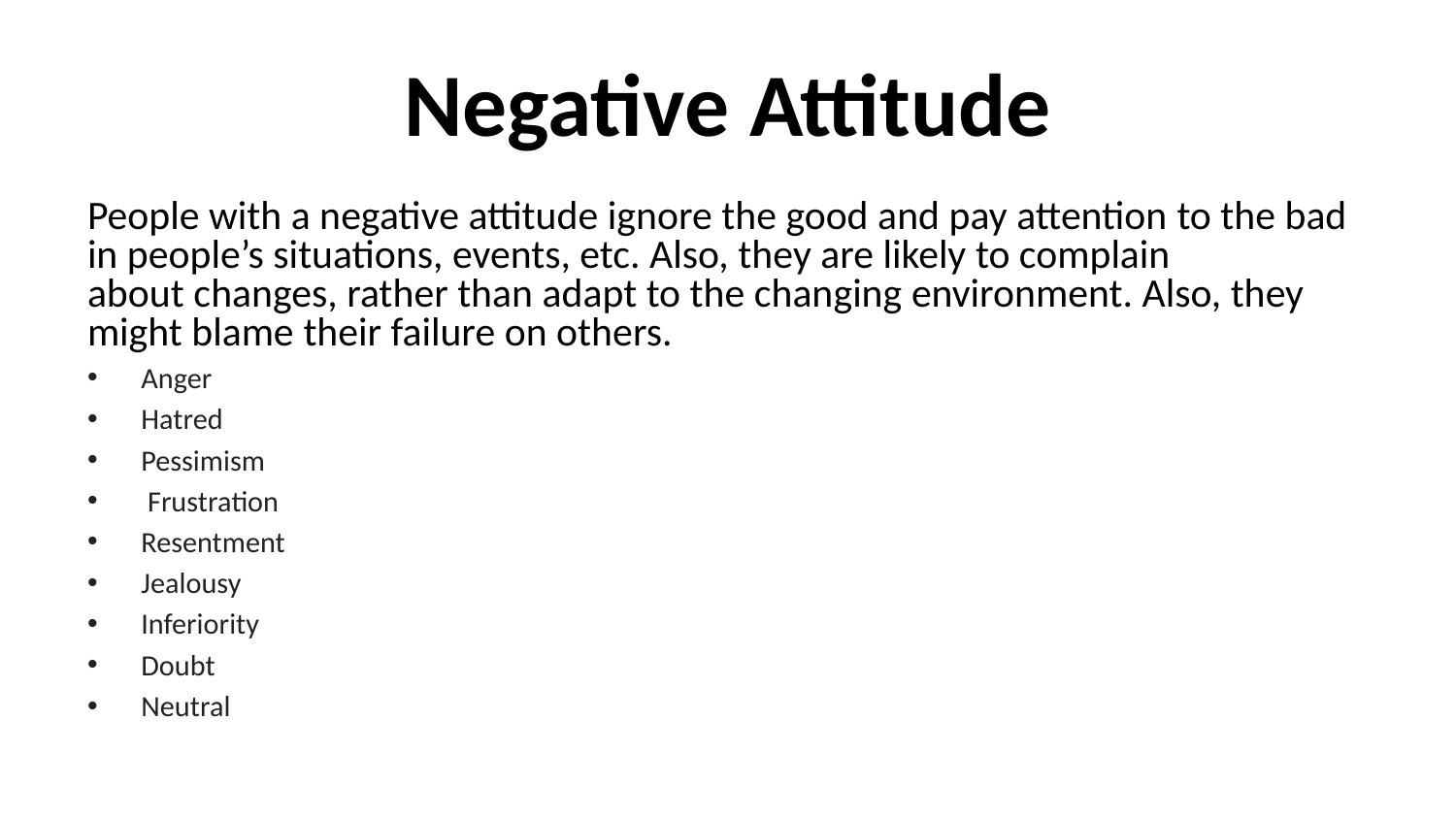

# Negative Attitude
People with a negative attitude ignore the good and pay attention to the bad in people’s situations, events, etc. Also, they are likely to complain about changes, rather than adapt to the changing environment. Also, they might blame their failure on others.
Anger
Hatred
Pessimism
 Frustration
Resentment
Jealousy
Inferiority
Doubt
Neutral